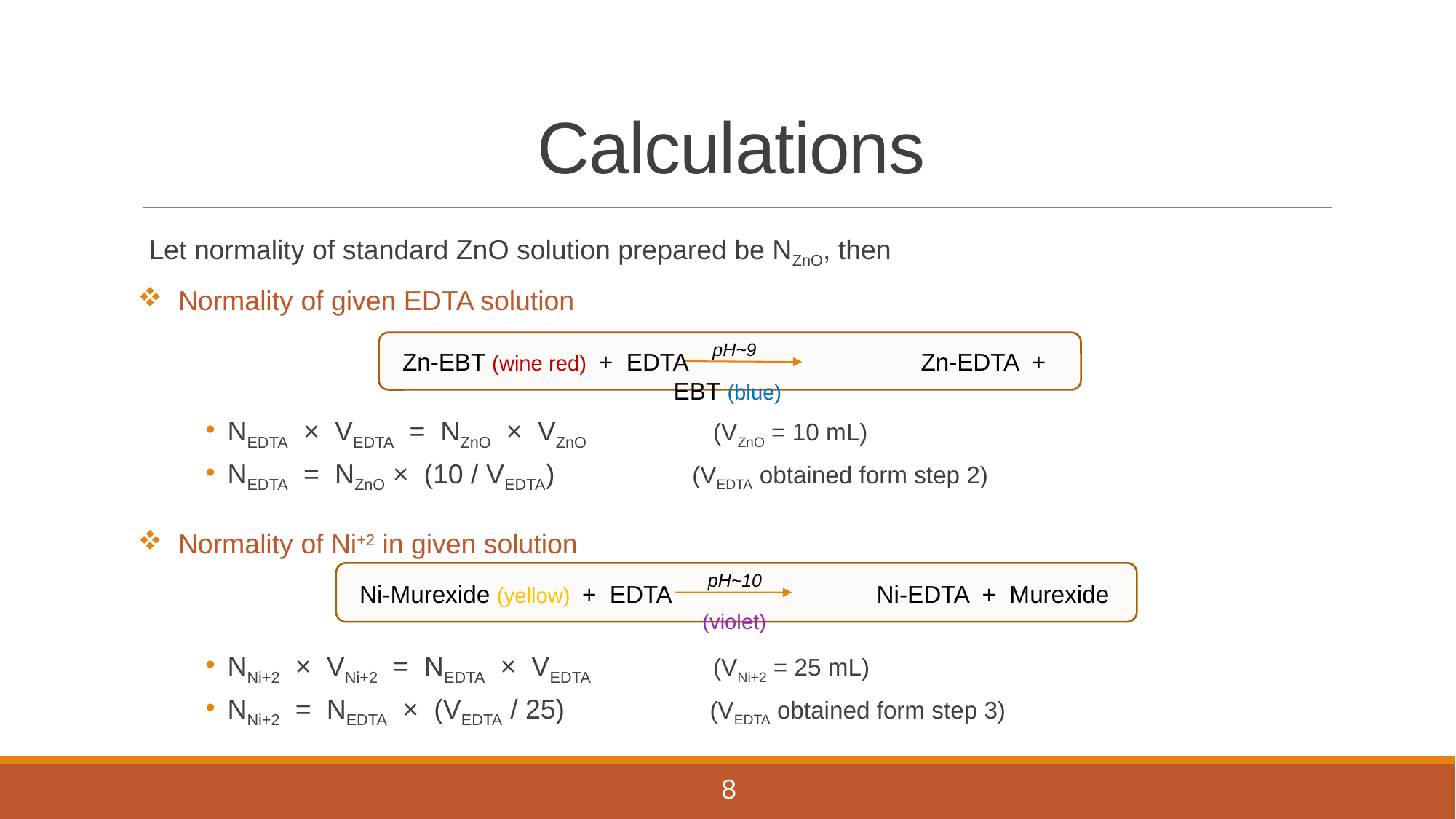

# Calculations
Let normality of standard ZnO solution prepared be NZnO, then
  Normality of given EDTA solution

NEDTA  ×  VEDTA  =  NZnO  ×  VZnO                 (VZnO = 10 mL)
NEDTA  =  NZnO ×  (10 / VEDTA)                  (VEDTA  obtained form step 2)

  Normality of Ni+2 in given solution

NNi+2  ×  VNi+2  =  NEDTA  ×  VEDTA                (VNi+2 = 25 mL)
NNi+2  =  NEDTA  ×  (VEDTA  / 25)                   (VEDTA  obtained form step 3)

pH~9
Zn-EBT (wine red)  +  EDTA 	                         Zn-EDTA  +  EBT (blue)

pH~10
Ni-Murexide (yellow)  +  EDTA                           Ni-EDTA  +  Murexide (violet)
8